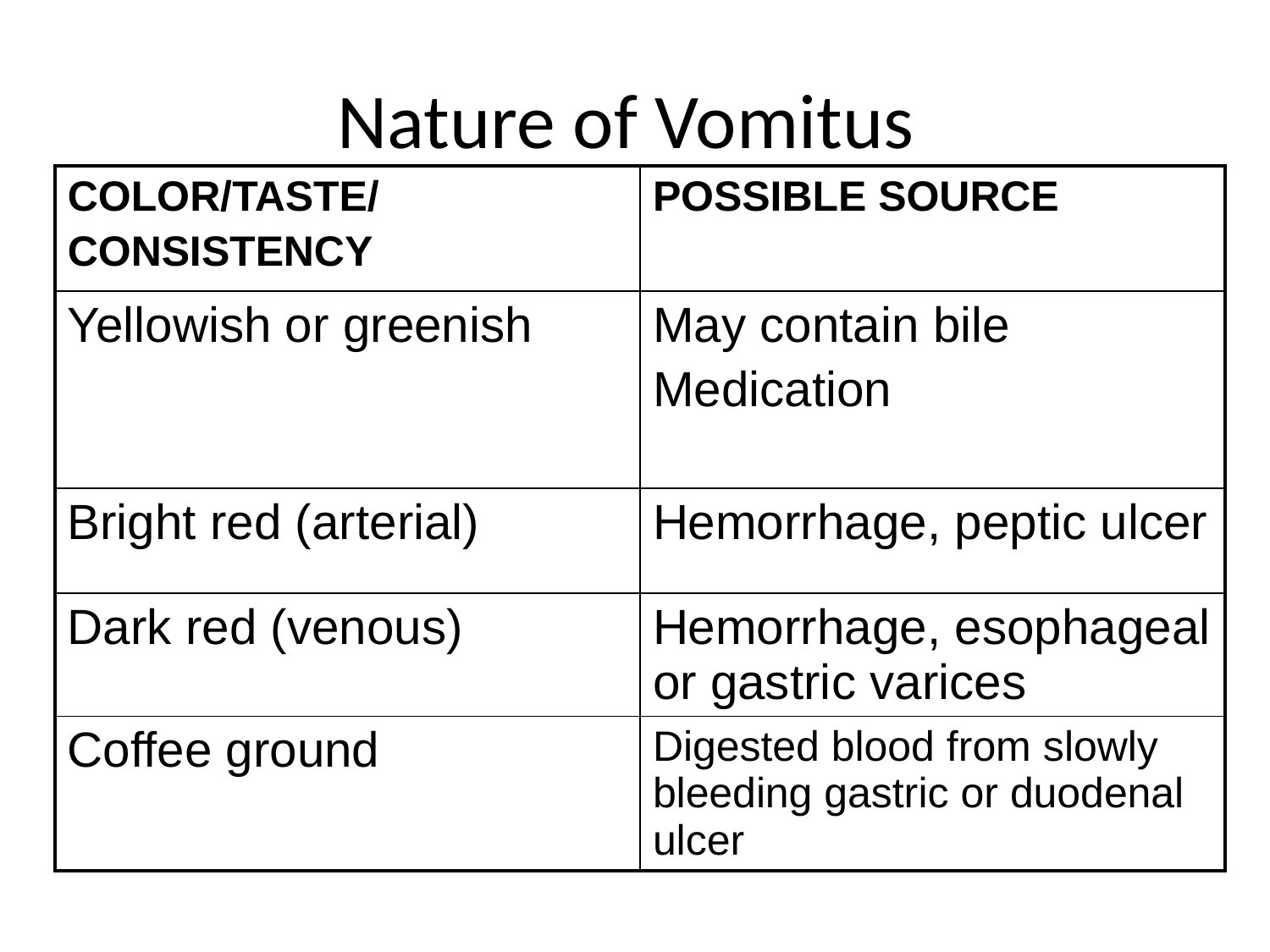

# Nature of Vomitus
| COLOR/TASTE/ CONSISTENCY | POSSIBLE SOURCE |
| --- | --- |
| Yellowish or greenish | May contain bile Medication |
| Bright red (arterial) | Hemorrhage, peptic ulcer |
| Dark red (venous) | Hemorrhage, esophageal or gastric varices |
| Coffee ground | Digested blood from slowly bleeding gastric or duodenal ulcer |